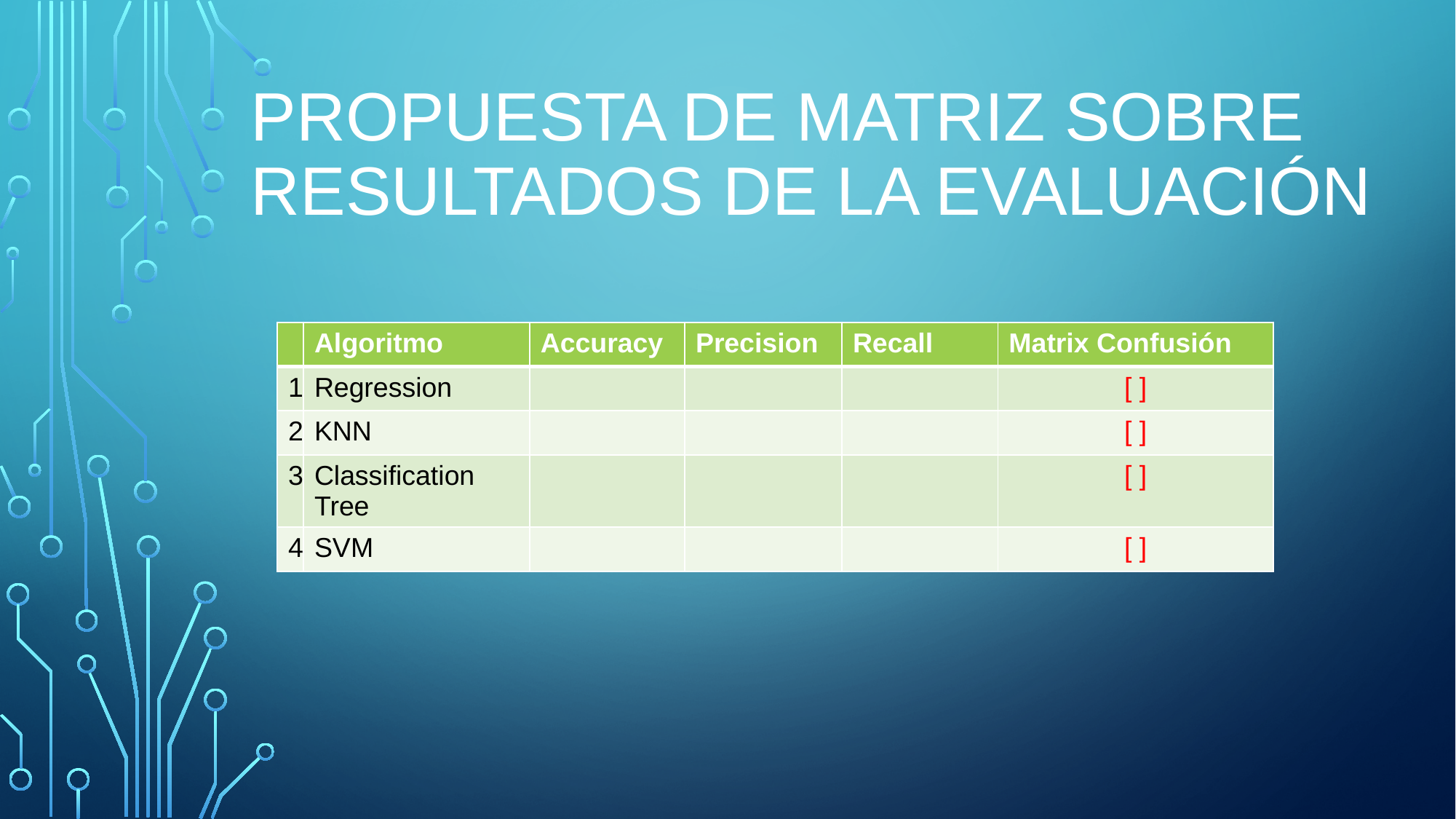

# Propuesta de matriz sobre Resultados de la evaluación
|  | Algoritmo | Accuracy | Precision | Recall | Matrix Confusión |
| --- | --- | --- | --- | --- | --- |
| 1 | Regression |  |  |  | [ ] |
| 2 | KNN |  |  |  | [ ] |
| 3 | Classification Tree |  |  |  | [ ] |
| 4 | SVM |  |  |  | [ ] |